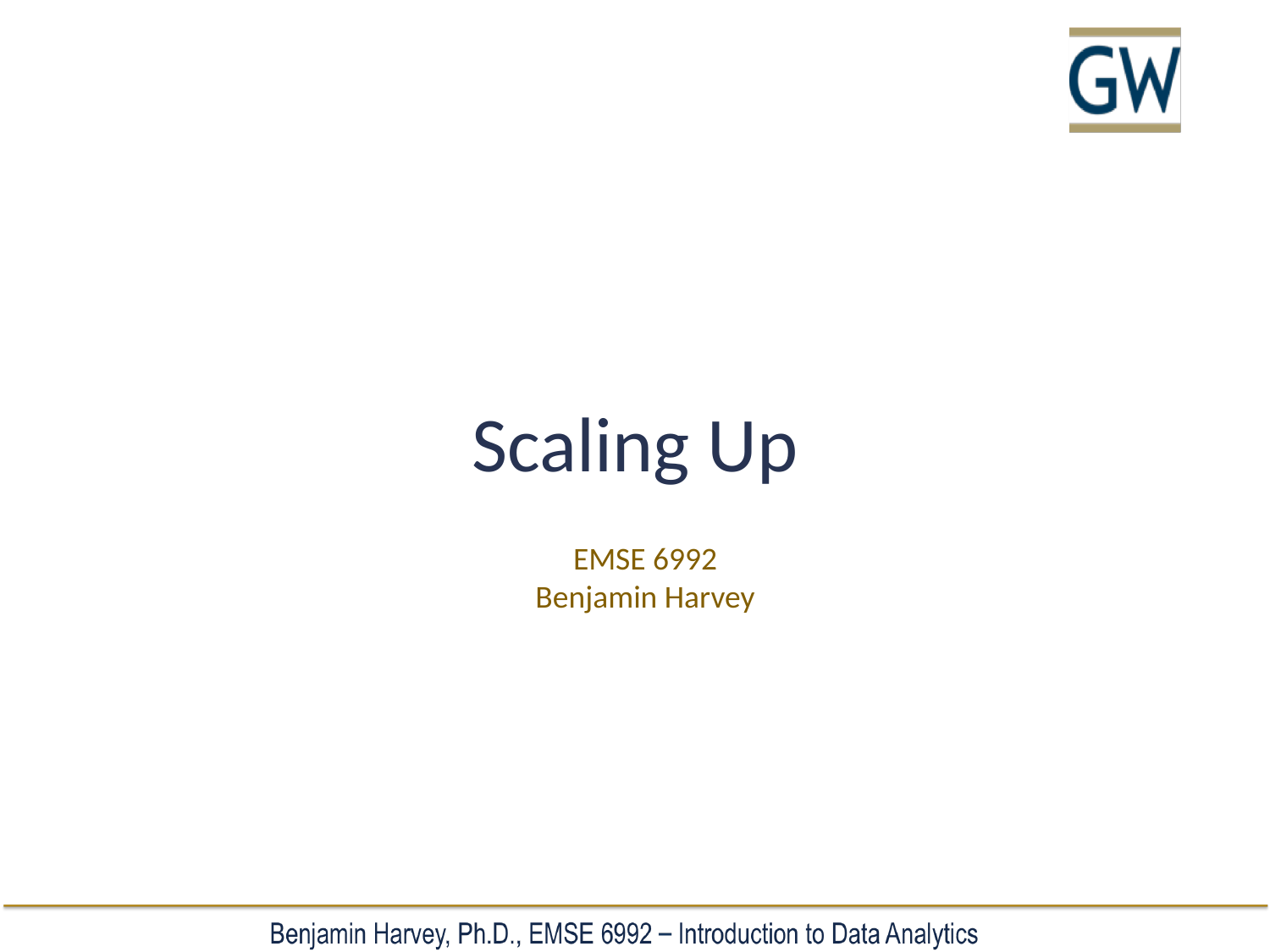

# Scaling Up
EMSE 6992
Benjamin Harvey